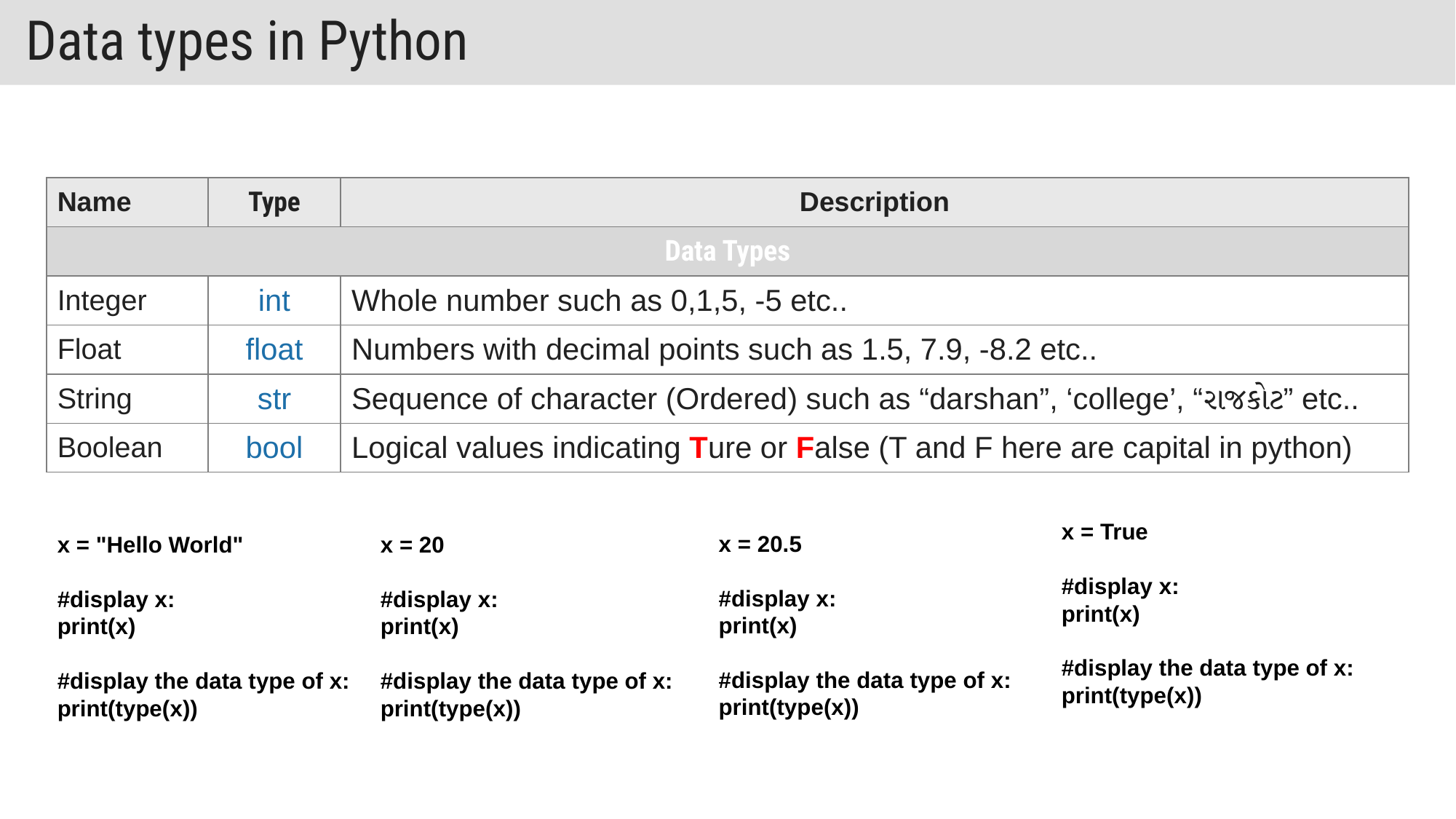

Data types in Python
| Name | Type | Description |
| --- | --- | --- |
| Data Types |  |  |
| Integer | int | Whole number such as 0,1,5, -5 etc.. |
| Float | float | Numbers with decimal points such as 1.5, 7.9, -8.2 etc.. |
| String | str | Sequence of character (Ordered) such as “darshan”, ‘college’, “રાજકોટ” etc.. |
| Boolean | bool | Logical values indicating Ture or False (T and F here are capital in python) |
x = True

#display x:
print(x)

#display the data type of x:
print(type(x))

x = 20.5

#display x:
print(x)

#display the data type of x:
print(type(x))

x = "Hello World"

#display x:
print(x)

#display the data type of x:
print(type(x))
x = 20

#display x:
print(x)

#display the data type of x:
print(type(x))